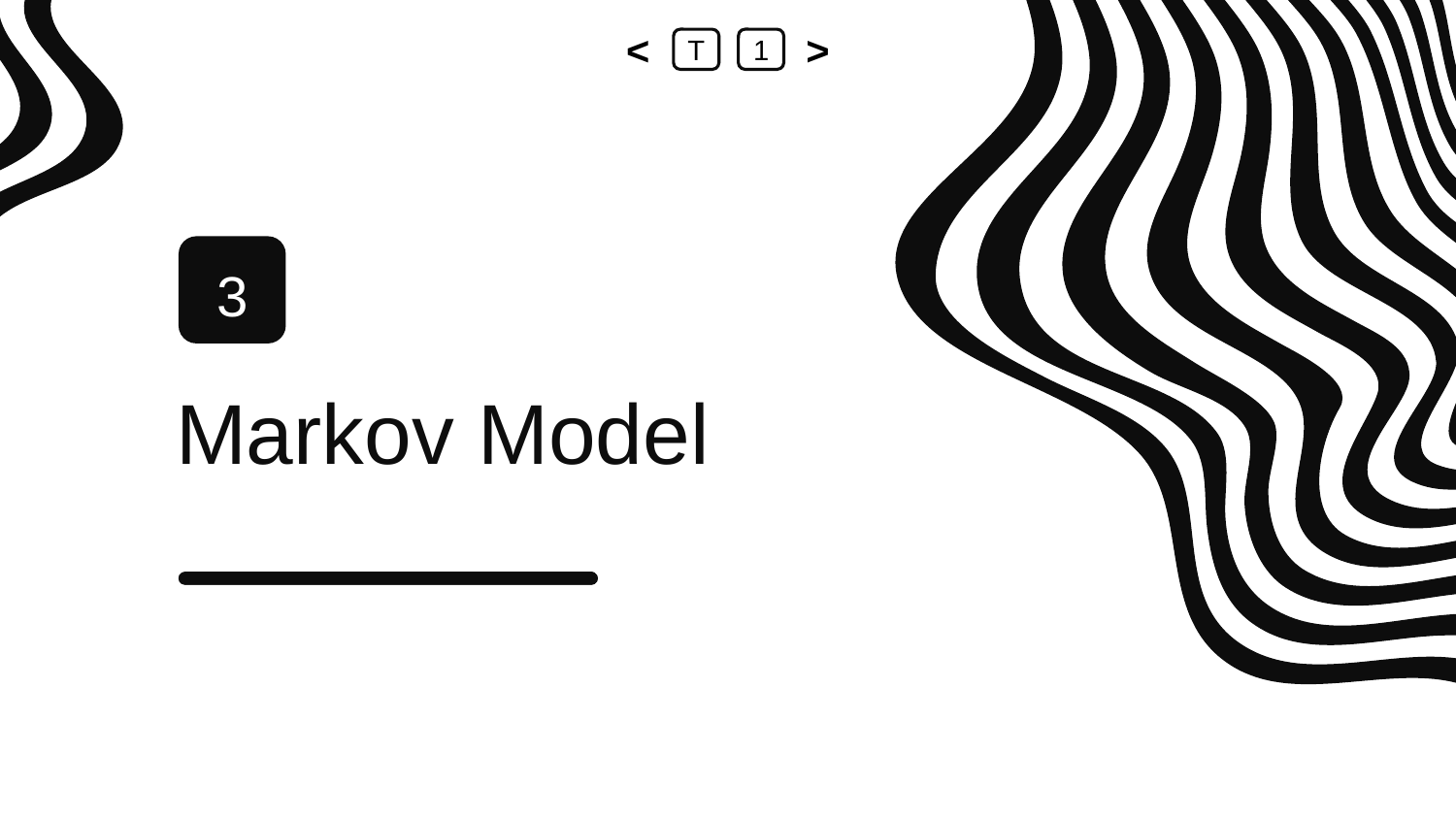

<
T
1
>

3

# Markov Model